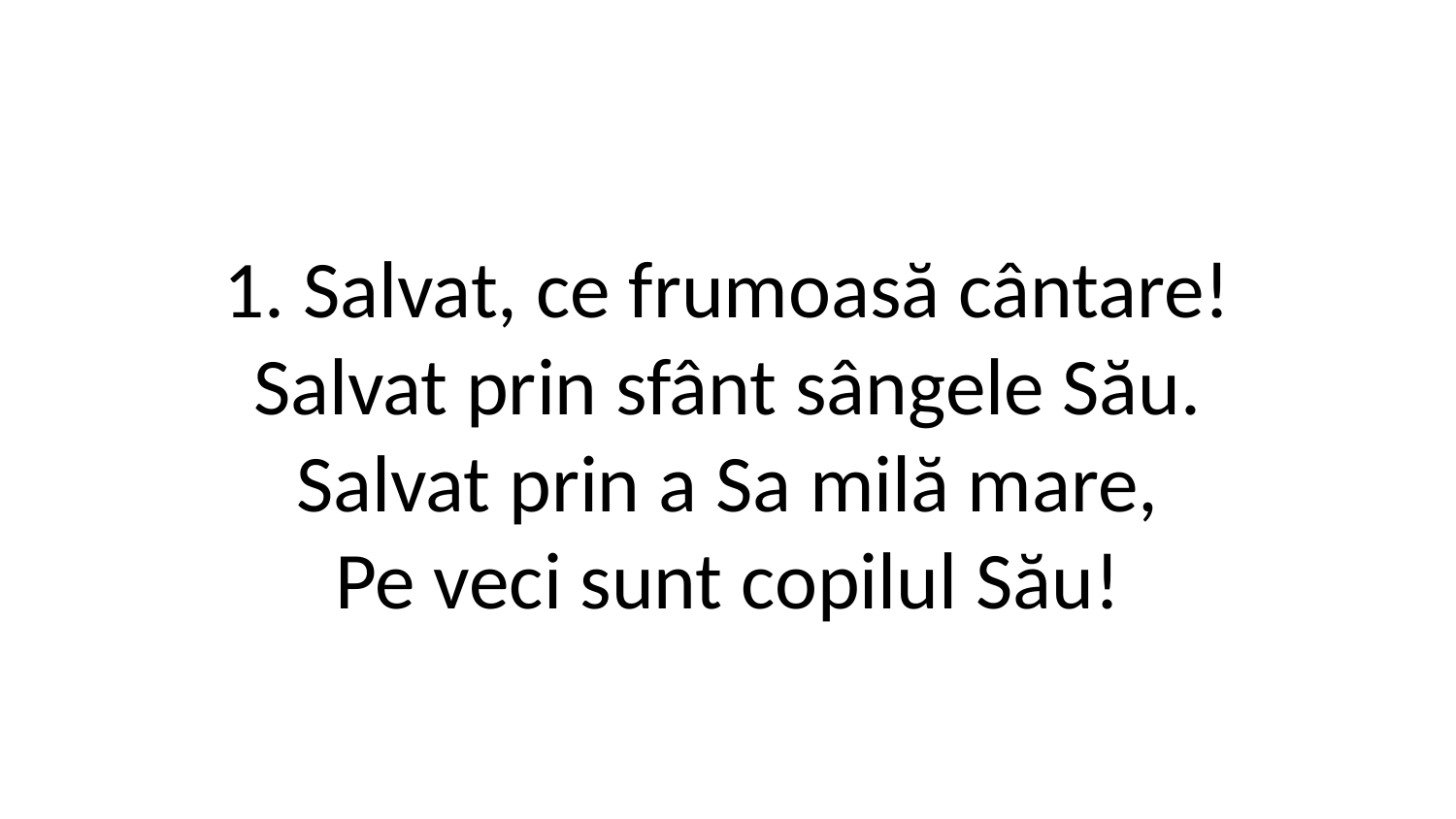

1. Salvat, ce frumoasă cântare!
Salvat prin sfânt sângele Său.
Salvat prin a Sa milă mare,
Pe veci sunt copilul Său!